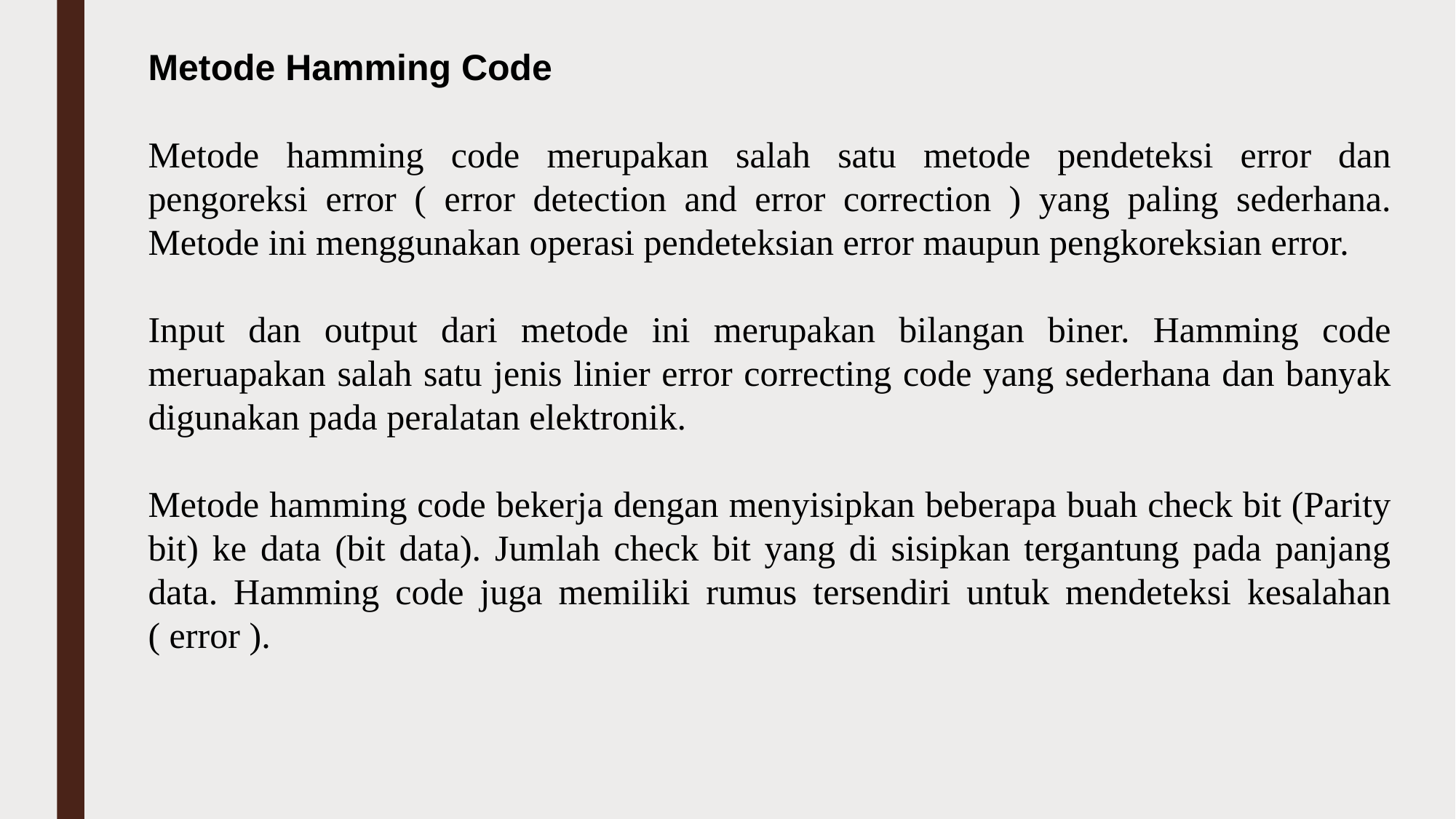

Metode Hamming Code

Metode hamming code merupakan salah satu metode pendeteksi error dan pengoreksi error ( error detection and error correction ) yang paling sederhana. Metode ini menggunakan operasi pendeteksian error maupun pengkoreksian error.

Input dan output dari metode ini merupakan bilangan biner. Hamming code meruapakan salah satu jenis linier error correcting code yang sederhana dan banyak digunakan pada peralatan elektronik.

Metode hamming code bekerja dengan menyisipkan beberapa buah check bit (Parity bit) ke data (bit data). Jumlah check bit yang di sisipkan tergantung pada panjang data. Hamming code juga memiliki rumus tersendiri untuk mendeteksi kesalahan ( error ).